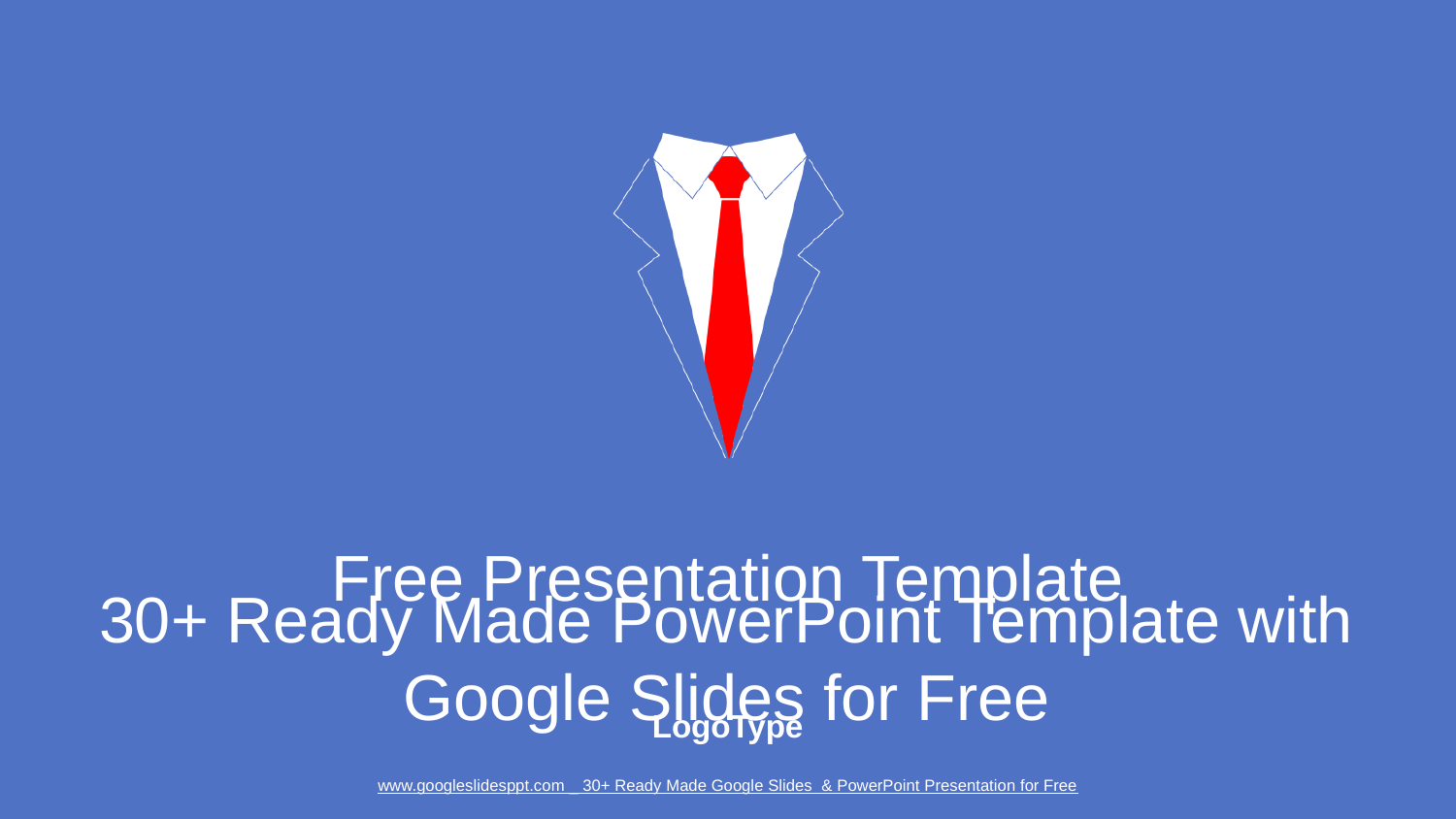

# Free Presentation Template
30+ Ready Made PowerPoint Template with Google Slides for Free
LogoType
www.googleslidesppt.com _ 30+ Ready Made Google Slides  & PowerPoint Presentation for Free